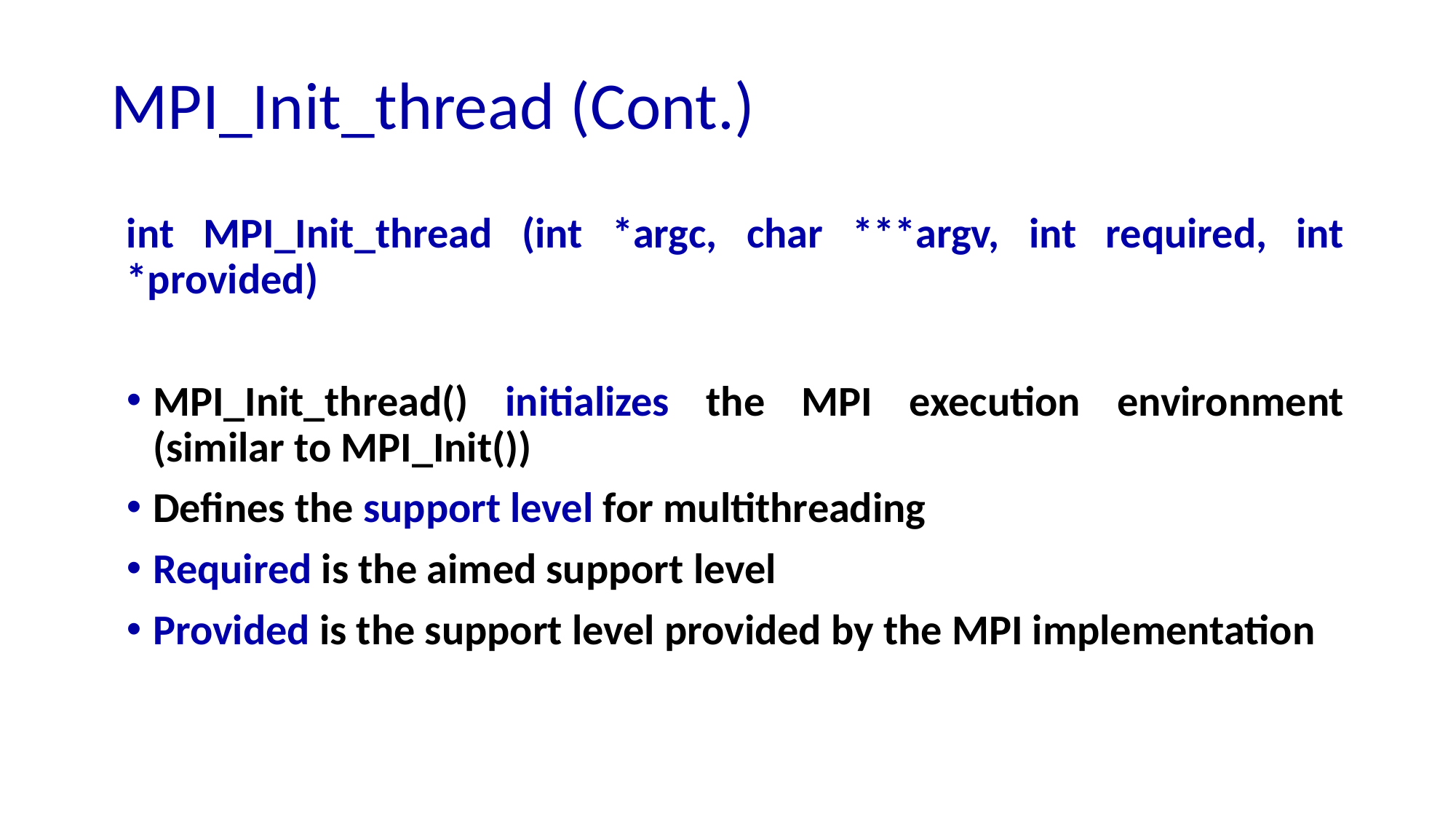

# MPI_Init_thread (Cont.)
int MPI_Init_thread (int *argc, char ***argv, int required, int *provided)

MPI_Init_thread() initializes the MPI execution environment (similar to MPI_Init())
Defines the support level for multithreading
Required is the aimed support level
Provided is the support level provided by the MPI implementation